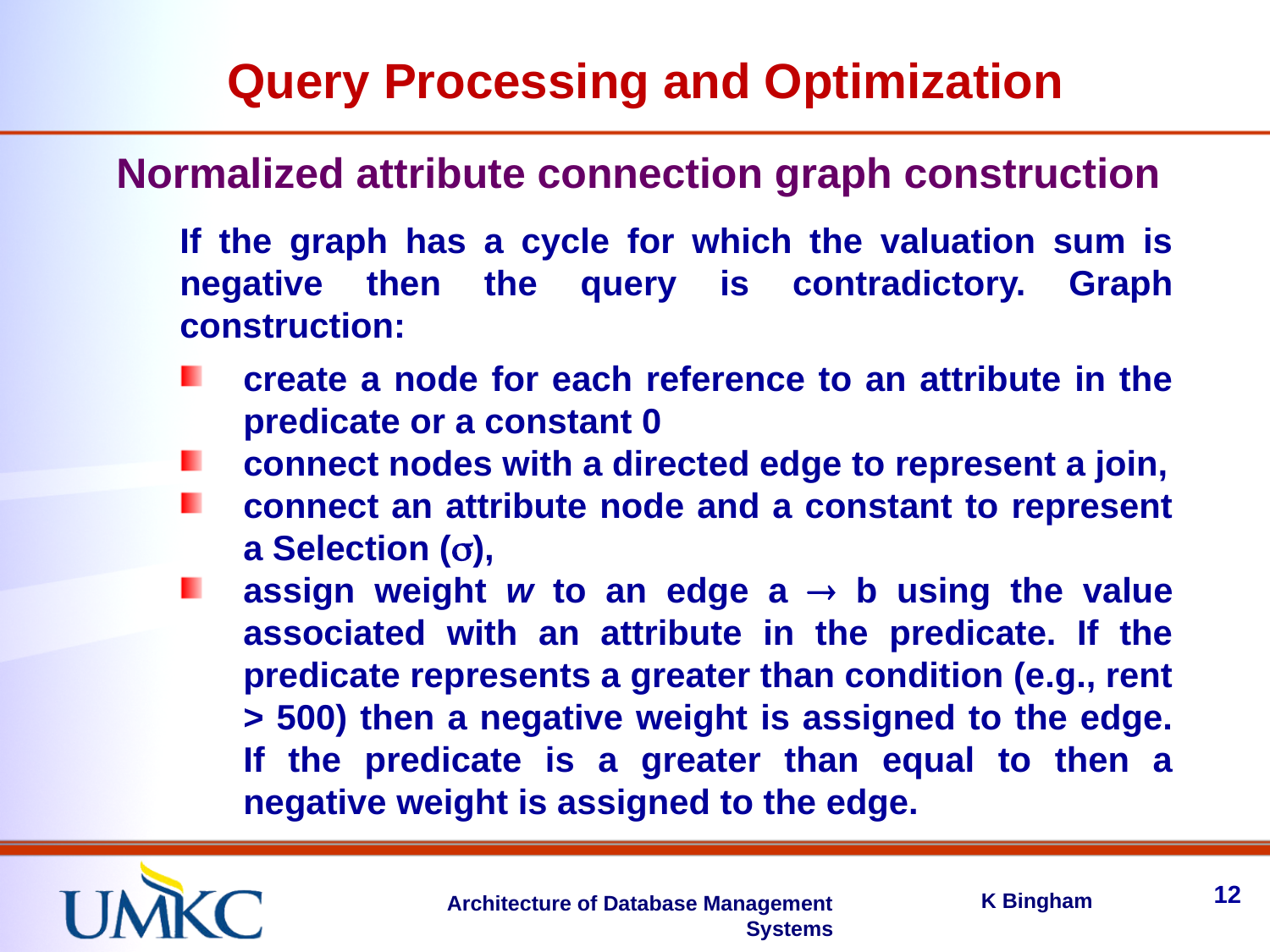

Query Processing and Optimization
Normalized attribute connection graph construction
If the graph has a cycle for which the valuation sum is negative then the query is contradictory. Graph construction:
create a node for each reference to an attribute in the predicate or a constant 0
connect nodes with a directed edge to represent a join,
connect an attribute node and a constant to represent a Selection (σ),
assign weight w to an edge a → b using the value associated with an attribute in the predicate. If the predicate represents a greater than condition (e.g., rent > 500) then a negative weight is assigned to the edge. If the predicate is a greater than equal to then a negative weight is assigned to the edge.
12